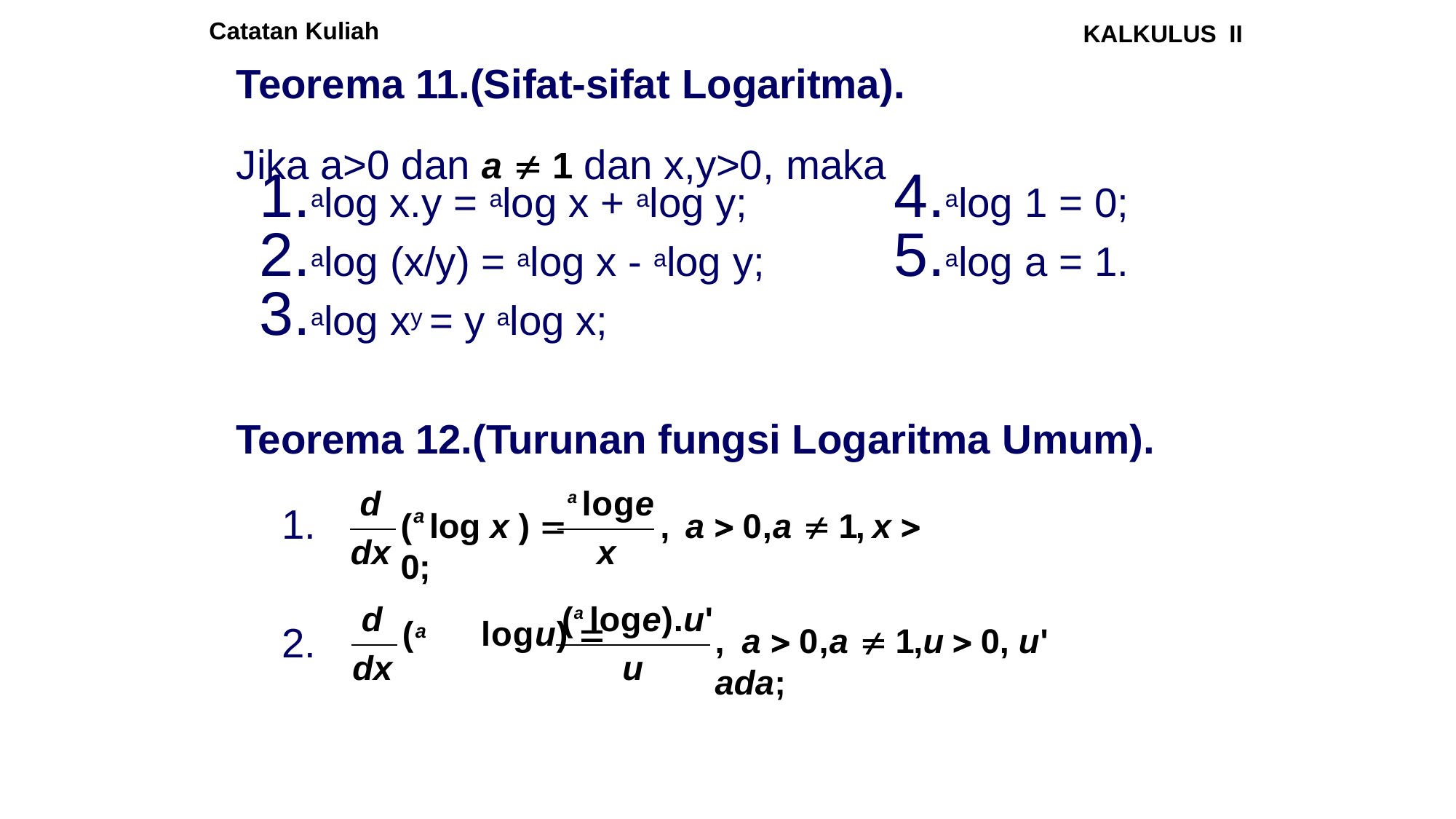

Catatan Kuliah
KALKULUS II
Teorema 11.(Sifat-sifat Logaritma).
Jika a>0 dan a ≠ 1 dan x,y>0, maka
alog 1 = 0;
alog a = 1.
alog x.y = alog x + alog y;
alog (x/y) = alog x - alog y;
alog xy = y alog x;
Teorema 12.(Turunan fungsi Logaritma Umum).
d	a loge
1.
a
(	log x ) =	,	a > 0,a ≠ 1, x > 0;
dx	x

d	(a loge).u'
2.
a
(	logu) =
dx	u
,	a > 0,a ≠ 1,u > 0, u' ada;